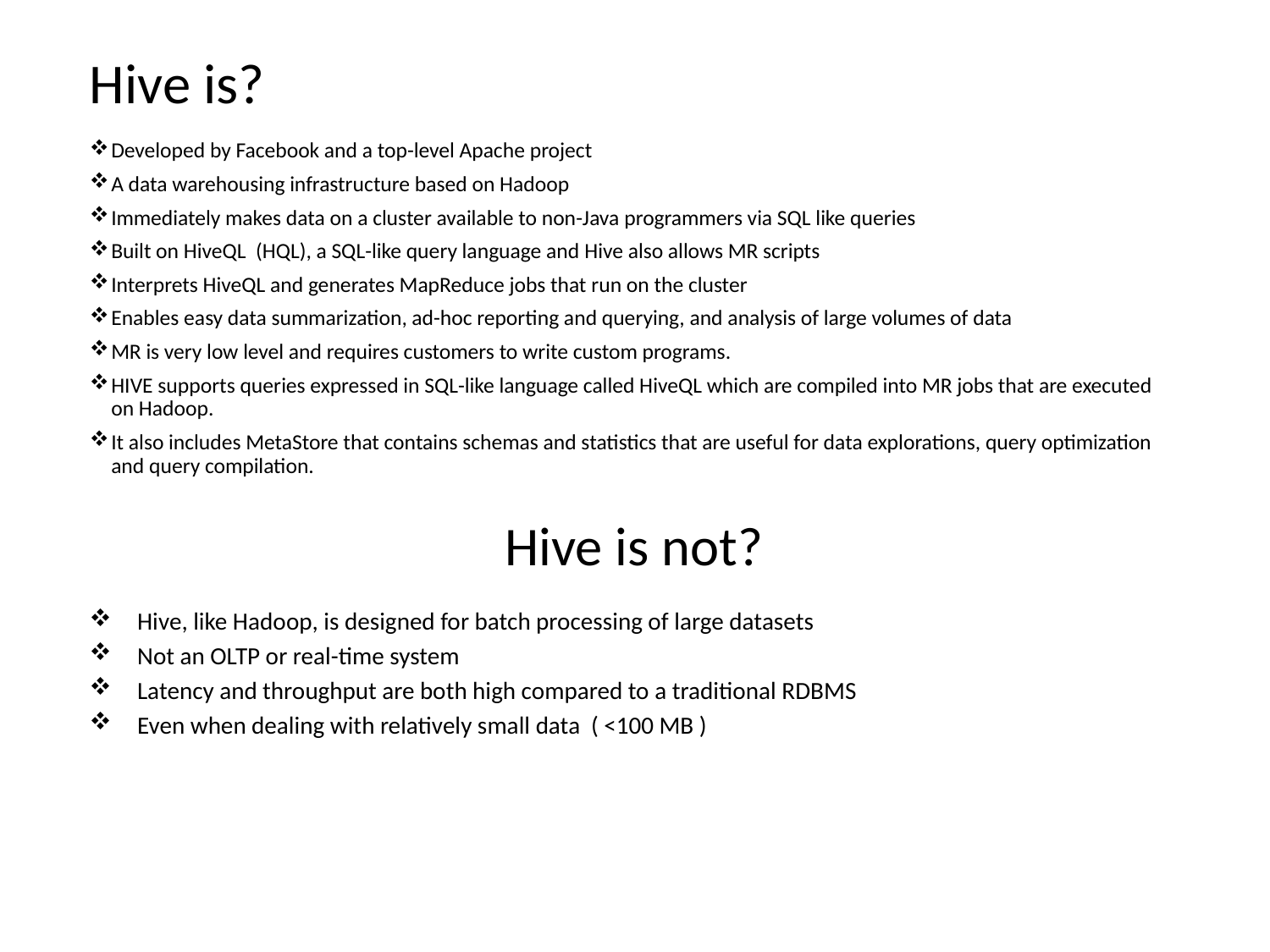

# Hive is?
Developed by Facebook and a top-level Apache project
A data warehousing infrastructure based on Hadoop
Immediately makes data on a cluster available to non-Java programmers via SQL like queries
Built on HiveQL  (HQL), a SQL-like query language and Hive also allows MR scripts
Interprets HiveQL and generates MapReduce jobs that run on the cluster
Enables easy data summarization, ad-hoc reporting and querying, and analysis of large volumes of data
MR is very low level and requires customers to write custom programs.
HIVE supports queries expressed in SQL-like language called HiveQL which are compiled into MR jobs that are executed on Hadoop.
It also includes MetaStore that contains schemas and statistics that are useful for data explorations, query optimization and query compilation.

Hive is not?
Hive, like Hadoop, is designed for batch processing of large datasets
Not an OLTP or real-time system
Latency and throughput are both high compared to a traditional RDBMS
Even when dealing with relatively small data  ( <100 MB )